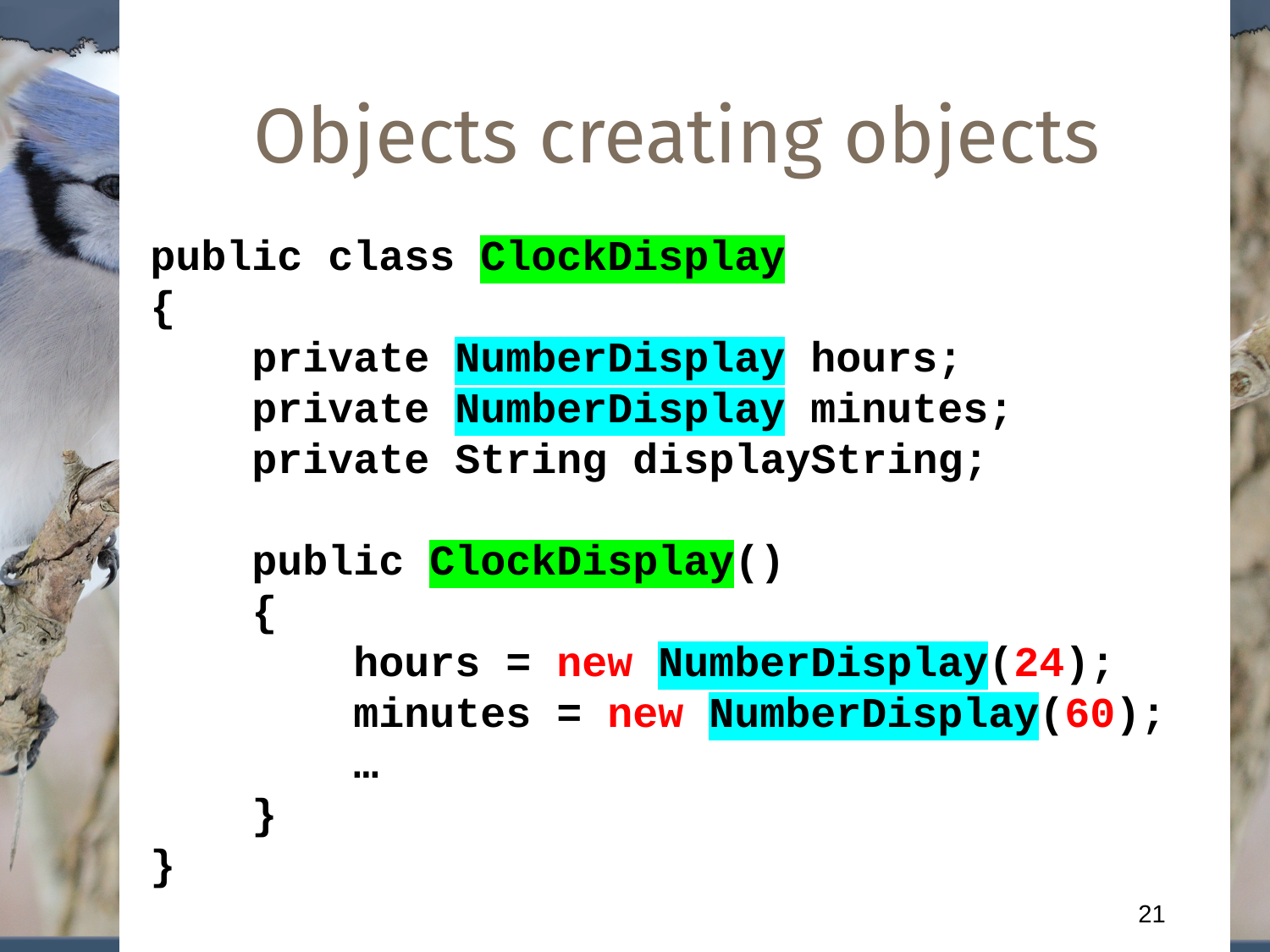

# Objects creating objects
public class ClockDisplay
{
    private NumberDisplay hours;
    private NumberDisplay minutes;
    private String displayString;

    public ClockDisplay()
    {
        hours = new NumberDisplay(24);
        minutes = new NumberDisplay(60);
        …
    }
}